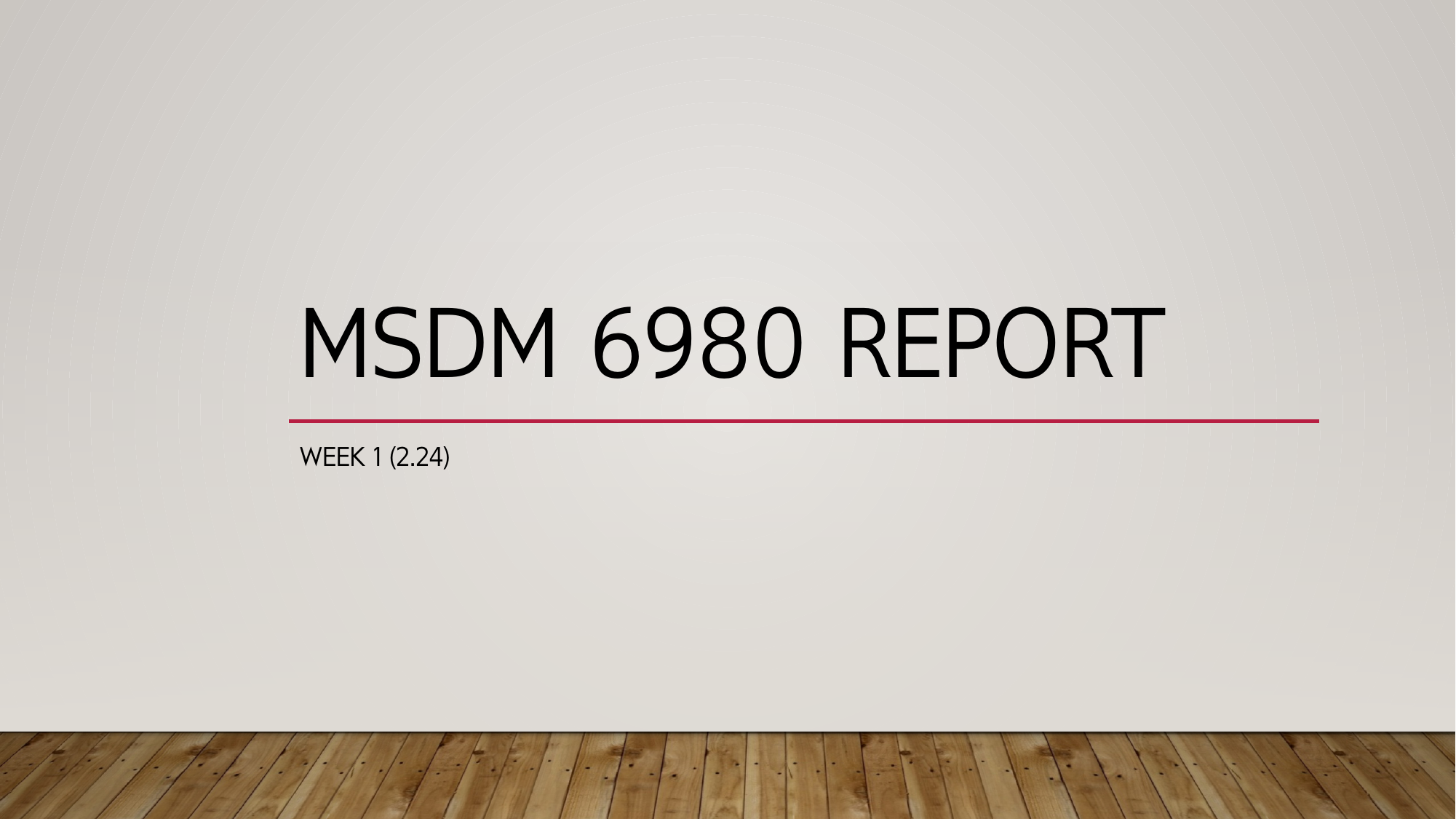

# MSDM 6980 report
Week 1 (2.24)